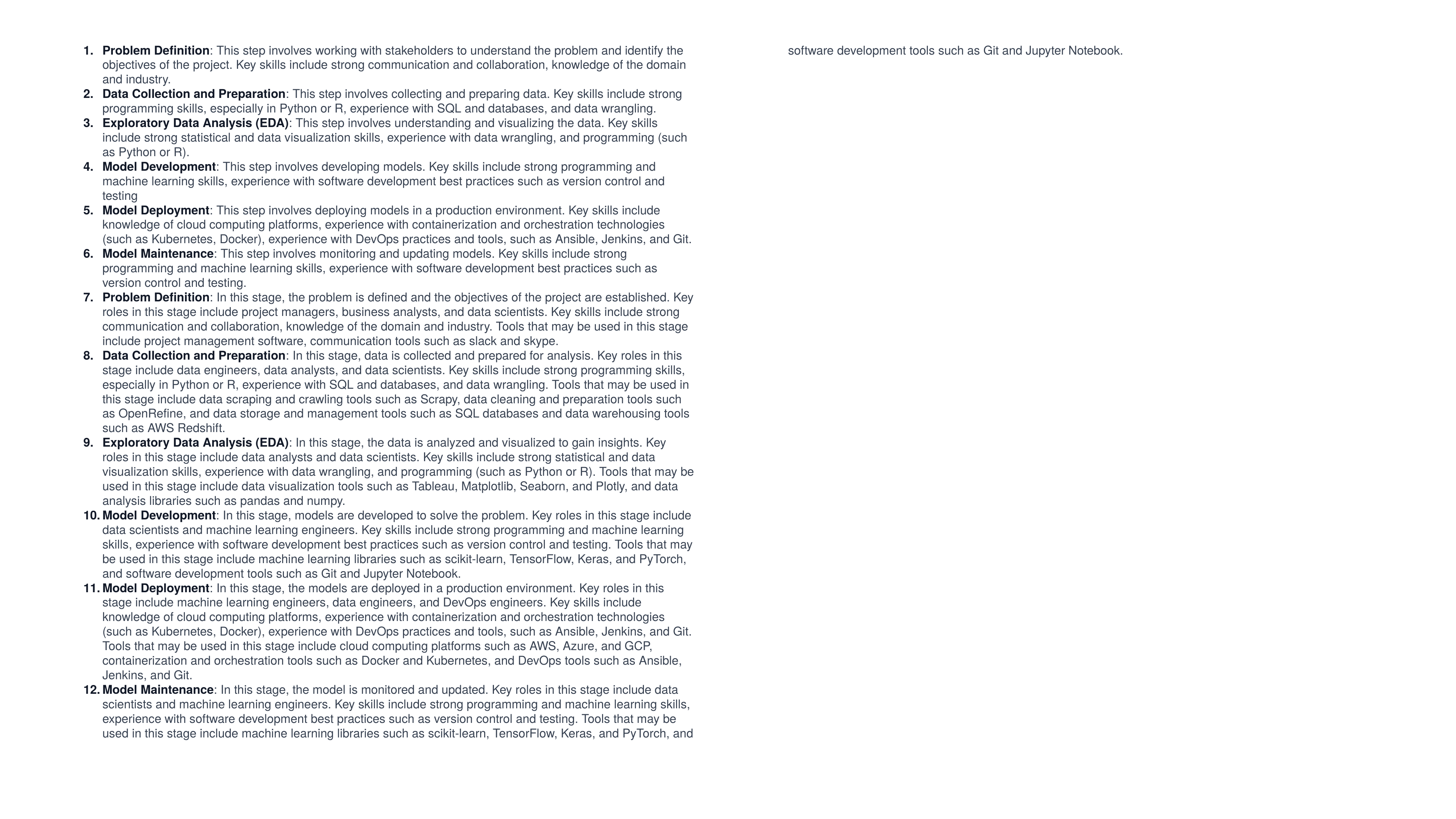

Problem Definition: This step involves working with stakeholders to understand the problem and identify the objectives of the project. Key skills include strong communication and collaboration, knowledge of the domain and industry.
Data Collection and Preparation: This step involves collecting and preparing data. Key skills include strong programming skills, especially in Python or R, experience with SQL and databases, and data wrangling.
Exploratory Data Analysis (EDA): This step involves understanding and visualizing the data. Key skills include strong statistical and data visualization skills, experience with data wrangling, and programming (such as Python or R).
Model Development: This step involves developing models. Key skills include strong programming and machine learning skills, experience with software development best practices such as version control and testing
Model Deployment: This step involves deploying models in a production environment. Key skills include knowledge of cloud computing platforms, experience with containerization and orchestration technologies (such as Kubernetes, Docker), experience with DevOps practices and tools, such as Ansible, Jenkins, and Git.
Model Maintenance: This step involves monitoring and updating models. Key skills include strong programming and machine learning skills, experience with software development best practices such as version control and testing.
Problem Definition: In this stage, the problem is defined and the objectives of the project are established. Key roles in this stage include project managers, business analysts, and data scientists. Key skills include strong communication and collaboration, knowledge of the domain and industry. Tools that may be used in this stage include project management software, communication tools such as slack and skype.
Data Collection and Preparation: In this stage, data is collected and prepared for analysis. Key roles in this stage include data engineers, data analysts, and data scientists. Key skills include strong programming skills, especially in Python or R, experience with SQL and databases, and data wrangling. Tools that may be used in this stage include data scraping and crawling tools such as Scrapy, data cleaning and preparation tools such as OpenRefine, and data storage and management tools such as SQL databases and data warehousing tools such as AWS Redshift.
Exploratory Data Analysis (EDA): In this stage, the data is analyzed and visualized to gain insights. Key roles in this stage include data analysts and data scientists. Key skills include strong statistical and data visualization skills, experience with data wrangling, and programming (such as Python or R). Tools that may be used in this stage include data visualization tools such as Tableau, Matplotlib, Seaborn, and Plotly, and data analysis libraries such as pandas and numpy.
Model Development: In this stage, models are developed to solve the problem. Key roles in this stage include data scientists and machine learning engineers. Key skills include strong programming and machine learning skills, experience with software development best practices such as version control and testing. Tools that may be used in this stage include machine learning libraries such as scikit-learn, TensorFlow, Keras, and PyTorch, and software development tools such as Git and Jupyter Notebook.
Model Deployment: In this stage, the models are deployed in a production environment. Key roles in this stage include machine learning engineers, data engineers, and DevOps engineers. Key skills include knowledge of cloud computing platforms, experience with containerization and orchestration technologies (such as Kubernetes, Docker), experience with DevOps practices and tools, such as Ansible, Jenkins, and Git. Tools that may be used in this stage include cloud computing platforms such as AWS, Azure, and GCP, containerization and orchestration tools such as Docker and Kubernetes, and DevOps tools such as Ansible, Jenkins, and Git.
Model Maintenance: In this stage, the model is monitored and updated. Key roles in this stage include data scientists and machine learning engineers. Key skills include strong programming and machine learning skills, experience with software development best practices such as version control and testing. Tools that may be used in this stage include machine learning libraries such as scikit-learn, TensorFlow, Keras, and PyTorch, and software development tools such as Git and Jupyter Notebook.